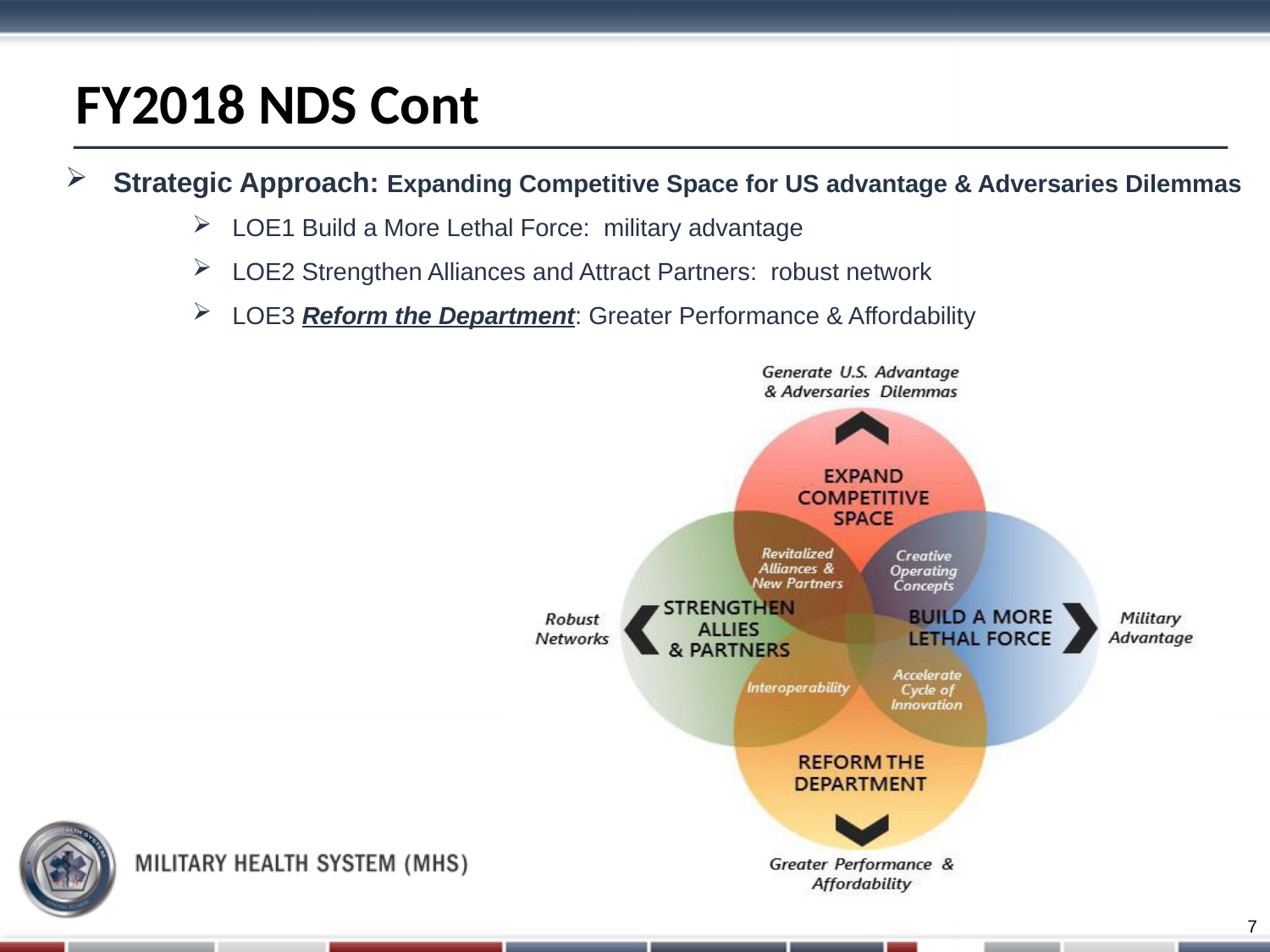

# FY2018 NDS Cont
Strategic Approach: Expanding Competitive Space for US advantage & Adversaries Dilemmas
LOE1 Build a More Lethal Force:  military advantage
LOE2 Strengthen Alliances and Attract Partners:  robust network
LOE3 Reform the Department: Greater Performance & Affordability

7